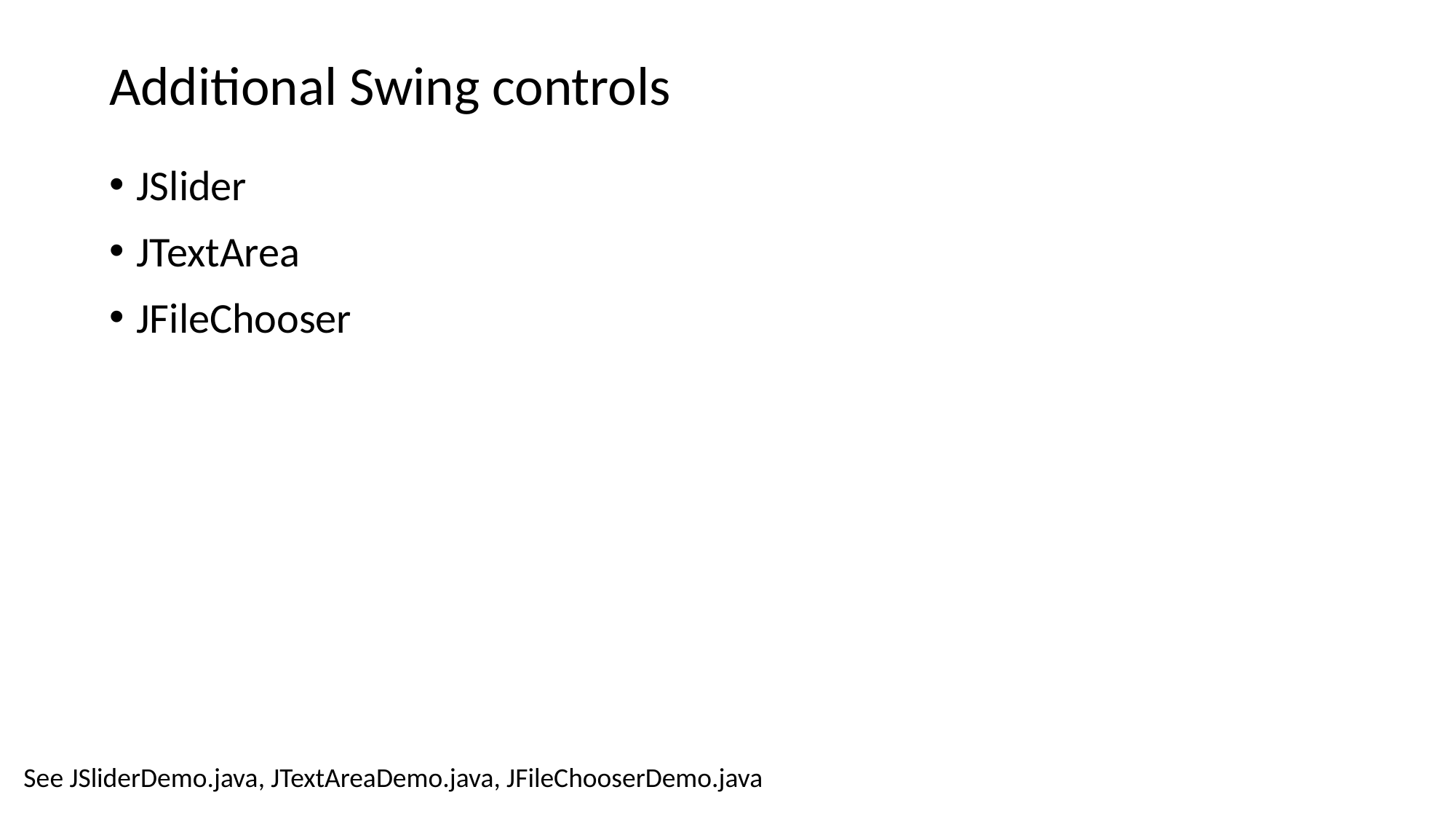

# Additional Swing controls
JSlider
JTextArea
JFileChooser
See JSliderDemo.java, JTextAreaDemo.java, JFileChooserDemo.java